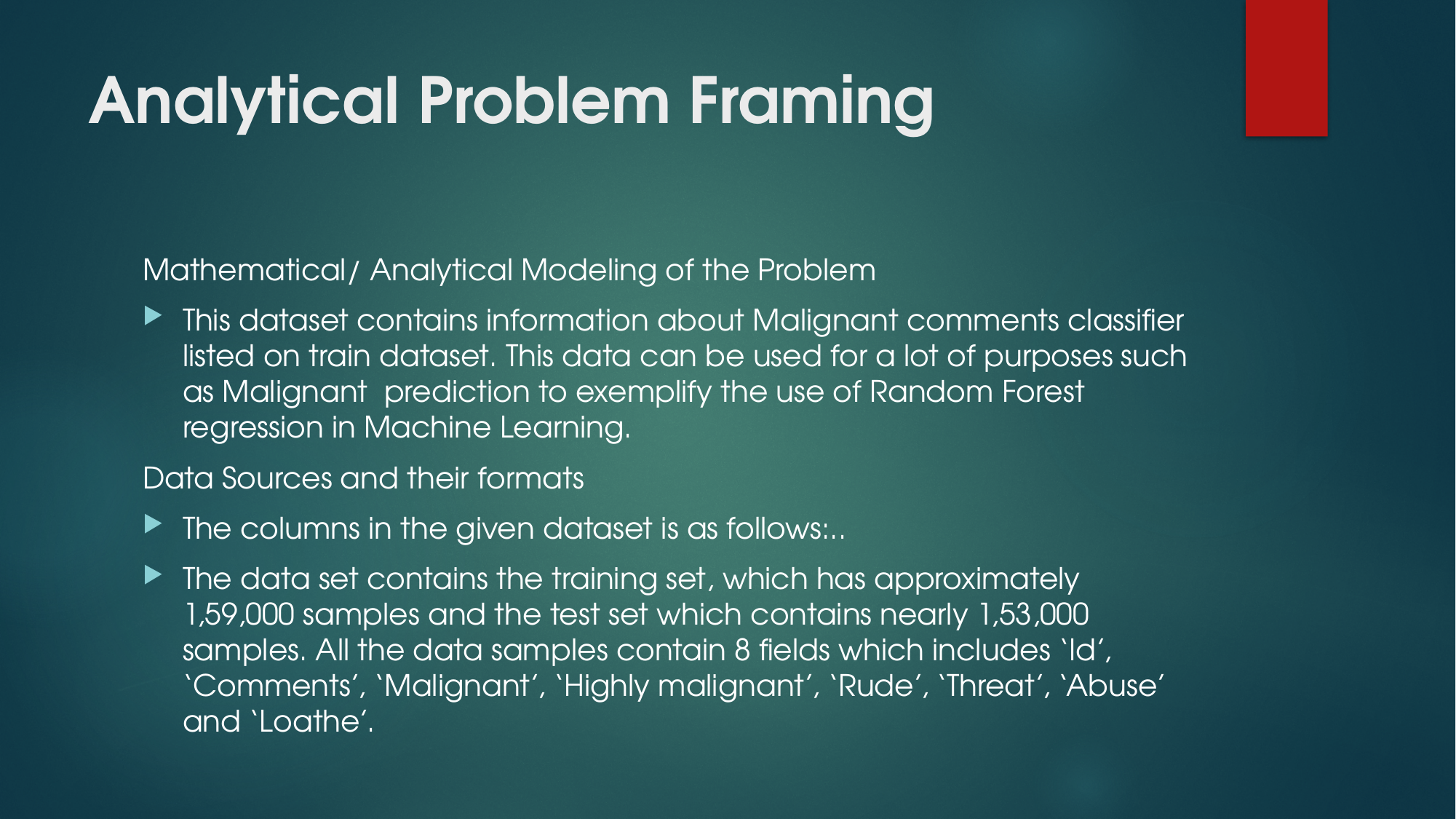

# Analytical Problem Framing
Mathematical/ Analytical Modeling of the Problem
This dataset contains information about Malignant comments classifier listed on train dataset. This data can be used for a lot of purposes such as Malignant  prediction to exemplify the use of Random Forest regression in Machine Learning.
Data Sources and their formats
The columns in the given dataset is as follows:..
The data set contains the training set, which has approximately 1,59,000 samples and the test set which contains nearly 1,53,000 samples. All the data samples contain 8 fields which includes ‘Id’, ‘Comments’, ‘Malignant’, ‘Highly malignant’, ‘Rude’, ‘Threat’, ‘Abuse’ and ‘Loathe’.